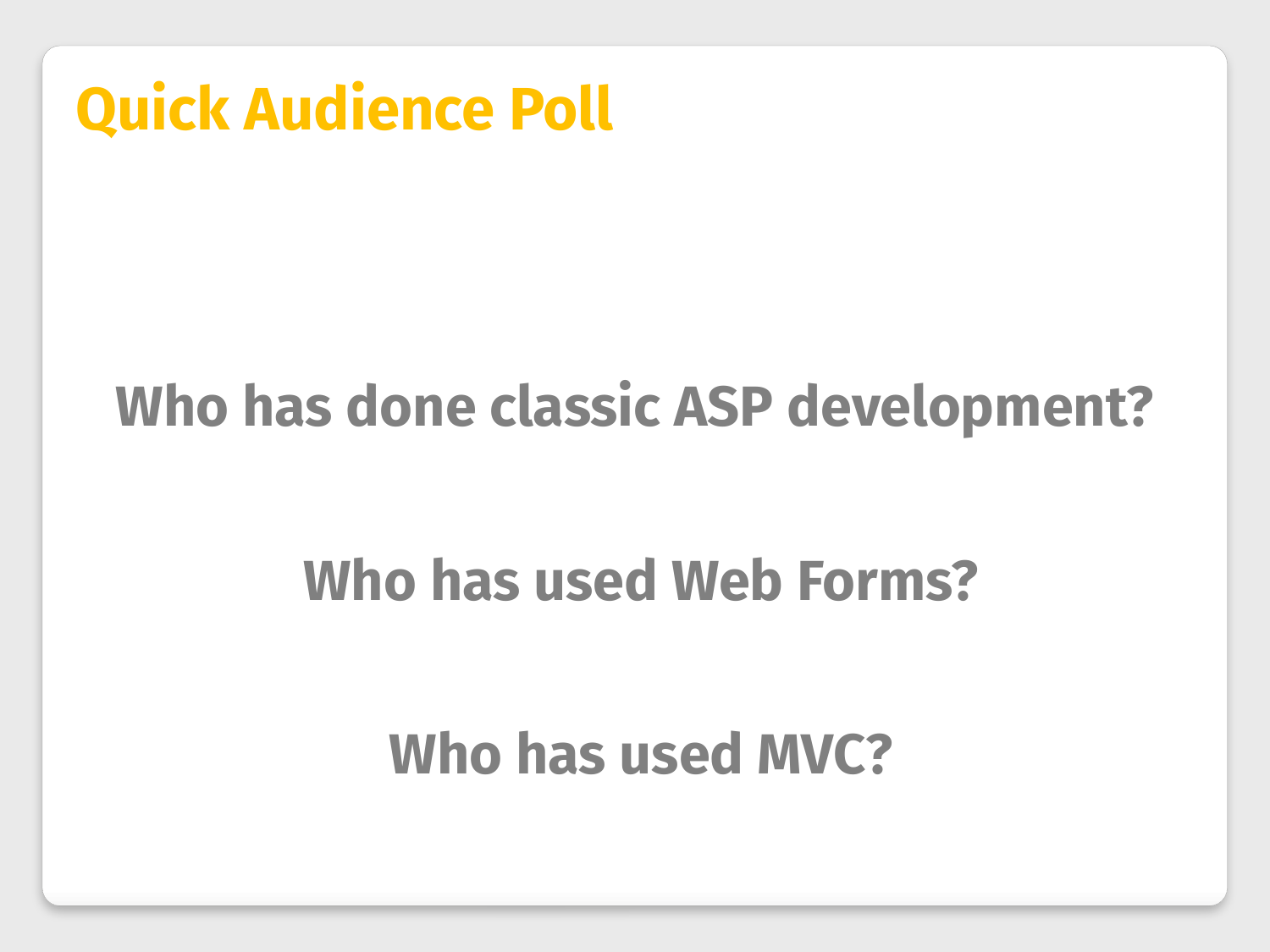

Quick Audience Poll
Who has done classic ASP development?
Who has used Web Forms?
Who has used MVC?